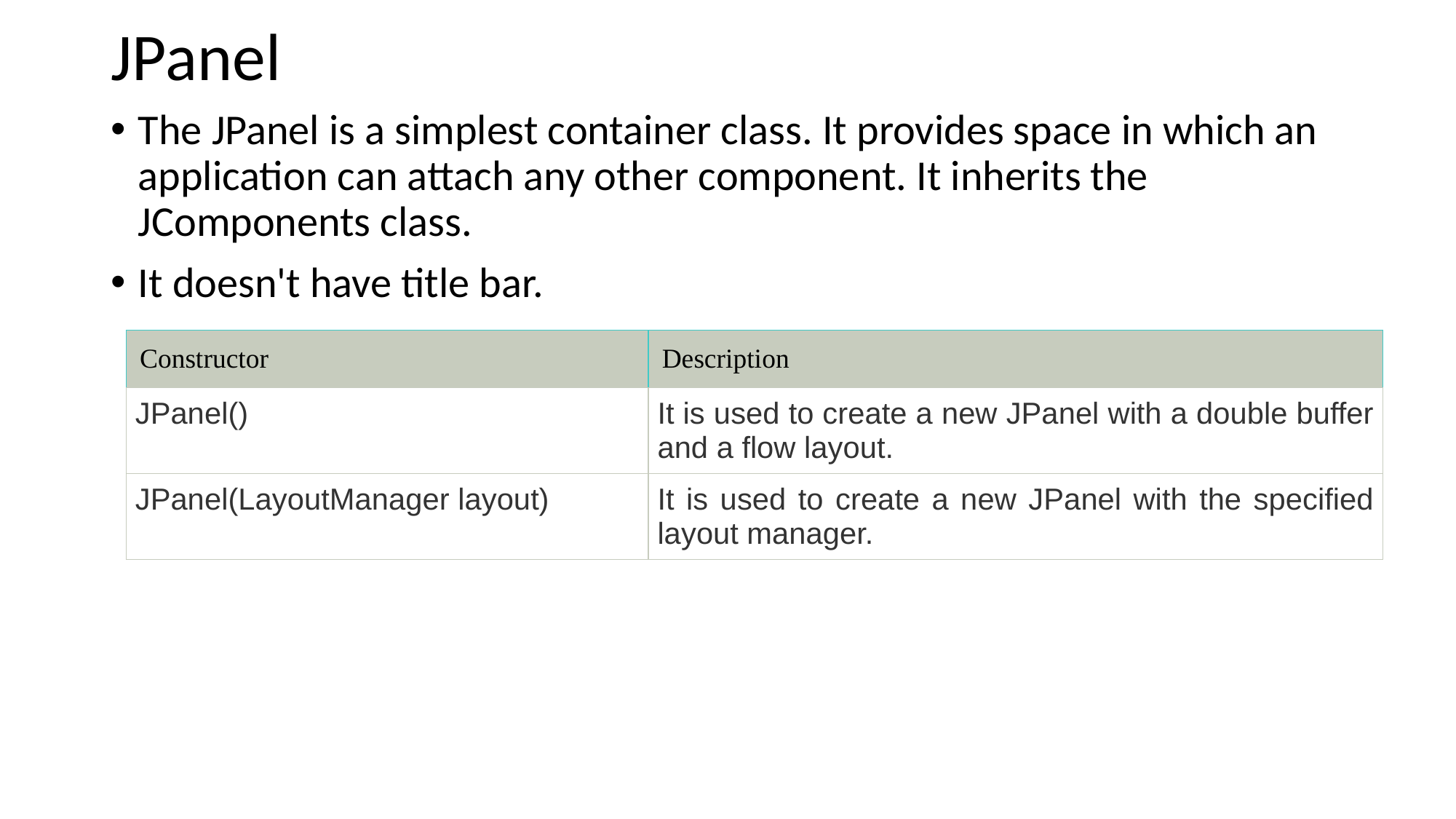

# JPanel
The JPanel is a simplest container class. It provides space in which an application can attach any other component. It inherits the JComponents class.
It doesn't have title bar.

| Constructor | Description |
| --- | --- |
| JPanel() | It is used to create a new JPanel with a double buffer and a flow layout. |
| JPanel(LayoutManager layout) | It is used to create a new JPanel with the specified layout manager. |